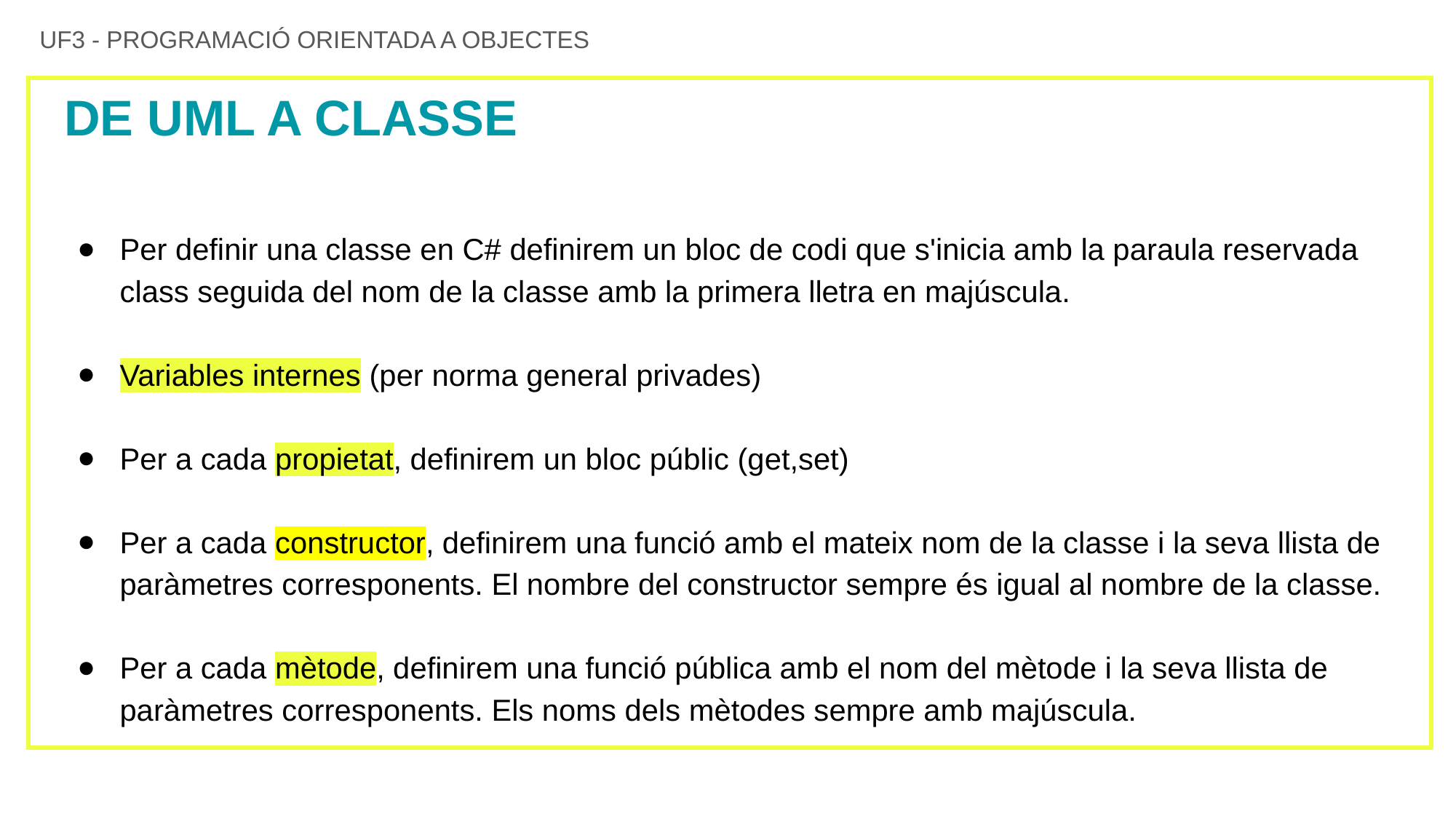

UF3 - PROGRAMACIÓ ORIENTADA A OBJECTES
# DE UML A CLASSE

Per definir una classe en C# definirem un bloc de codi que s'inicia amb la paraula reservada class seguida del nom de la classe amb la primera lletra en majúscula.

Variables internes (per norma general privades)

Per a cada propietat, definirem un bloc públic (get,set)

Per a cada constructor, definirem una funció amb el mateix nom de la classe i la seva llista de paràmetres corresponents. El nombre del constructor sempre és igual al nombre de la classe.

Per a cada mètode, definirem una funció pública amb el nom del mètode i la seva llista de paràmetres corresponents. Els noms dels mètodes sempre amb majúscula.